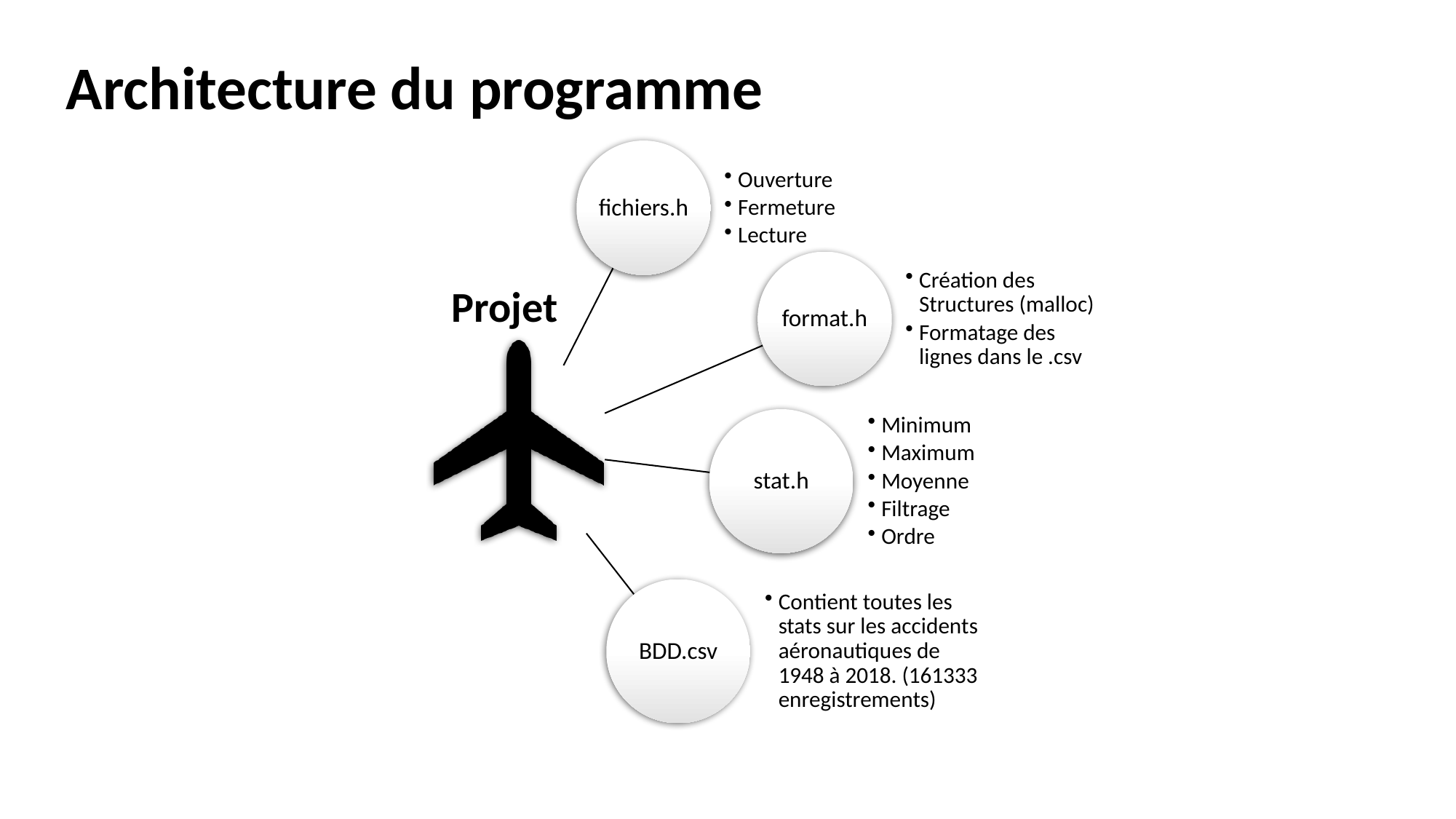

Architecture du programme
fichiers.h
Ouverture
Fermeture
Lecture
format.h
Création des Structures (malloc)
Formatage des lignes dans le .csv
stat.h
Minimum
Maximum
Moyenne
Filtrage
Ordre
BDD.csv
Contient toutes les stats sur les accidents aéronautiques de 1948 à 2018. (161333 enregistrements)
Projet